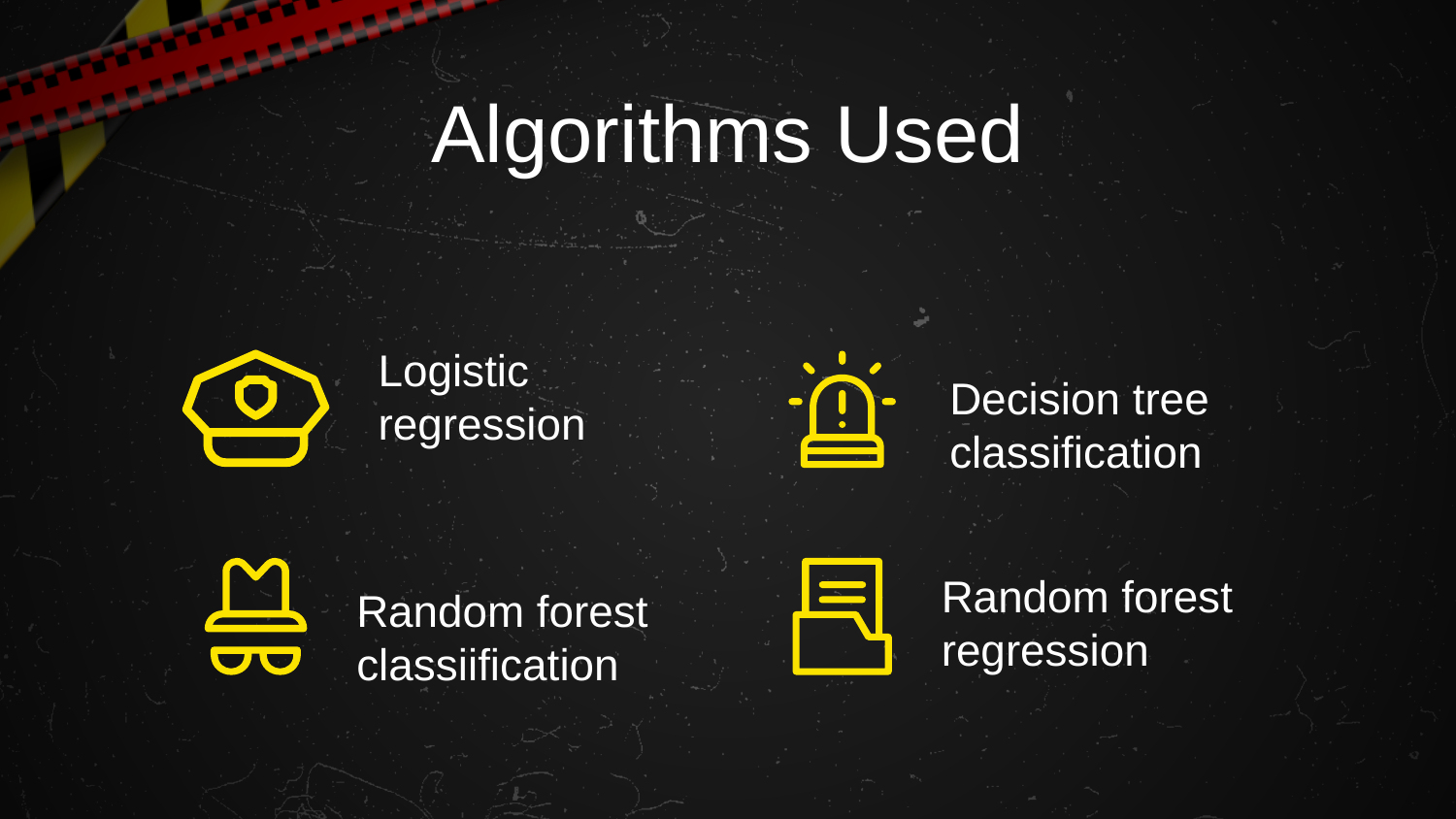

# Algorithms Used

Logistic regression
Decision tree  classification

Random forest regression
Random forest  classiification